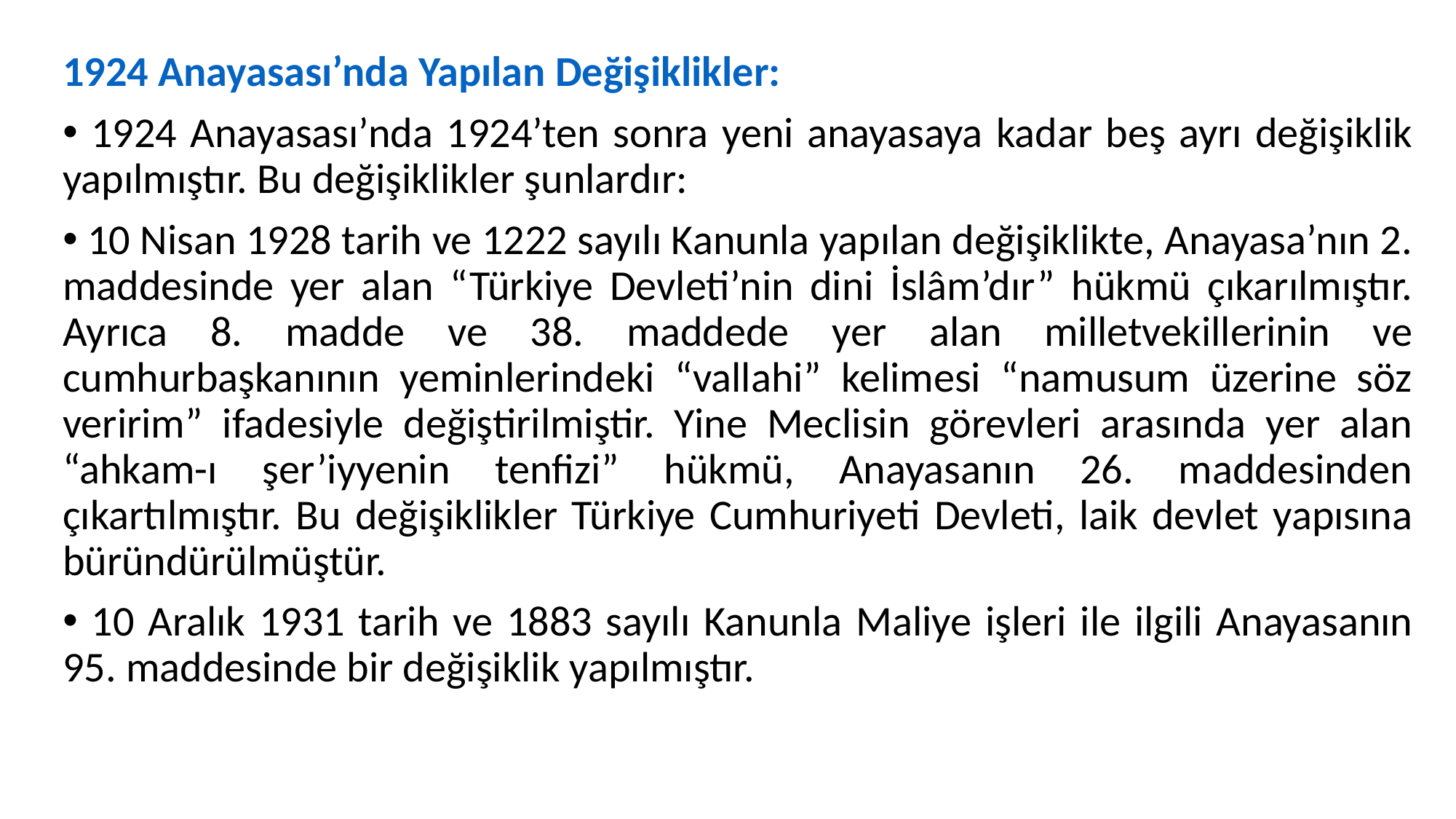

1924 Anayasası’nda Yapılan Değişiklikler:
 1924 Anayasası’nda 1924’ten sonra yeni anayasaya kadar beş ayrı değişiklik yapılmıştır. Bu değişiklikler şunlardır:
 10 Nisan 1928 tarih ve 1222 sayılı Kanunla yapılan değişiklikte, Anayasa’nın 2. maddesinde yer alan “Türkiye Devleti’nin dini İslâm’dır” hükmü çıkarılmıştır. Ayrıca 8. madde ve 38. maddede yer alan milletvekillerinin ve cumhurbaşkanının yeminlerindeki “vallahi” kelimesi “namusum üzerine söz veririm” ifadesiyle değiştirilmiştir. Yine Meclisin görevleri arasında yer alan “ahkam-ı şer’iyyenin tenfizi” hükmü, Anayasanın 26. maddesinden çıkartılmıştır. Bu değişiklikler Türkiye Cumhuriyeti Devleti, laik devlet yapısına büründürülmüştür.
 10 Aralık 1931 tarih ve 1883 sayılı Kanunla Maliye işleri ile ilgili Anayasanın 95. maddesinde bir değişiklik yapılmıştır.